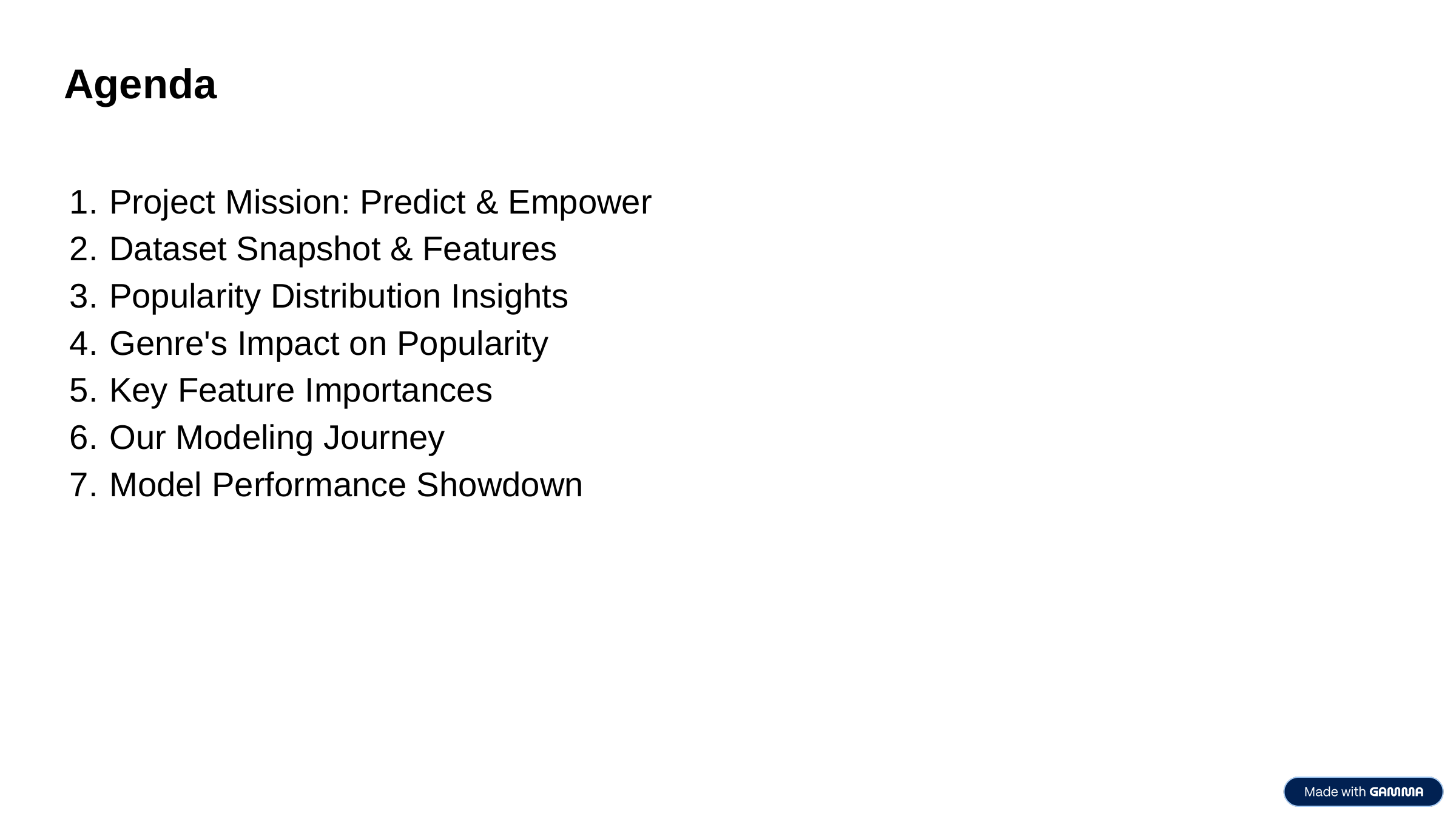

Agenda

Project Mission: Predict & Empower
Dataset Snapshot & Features
Popularity Distribution Insights
Genre's Impact on Popularity
Key Feature Importances
Our Modeling Journey
Model Performance Showdown